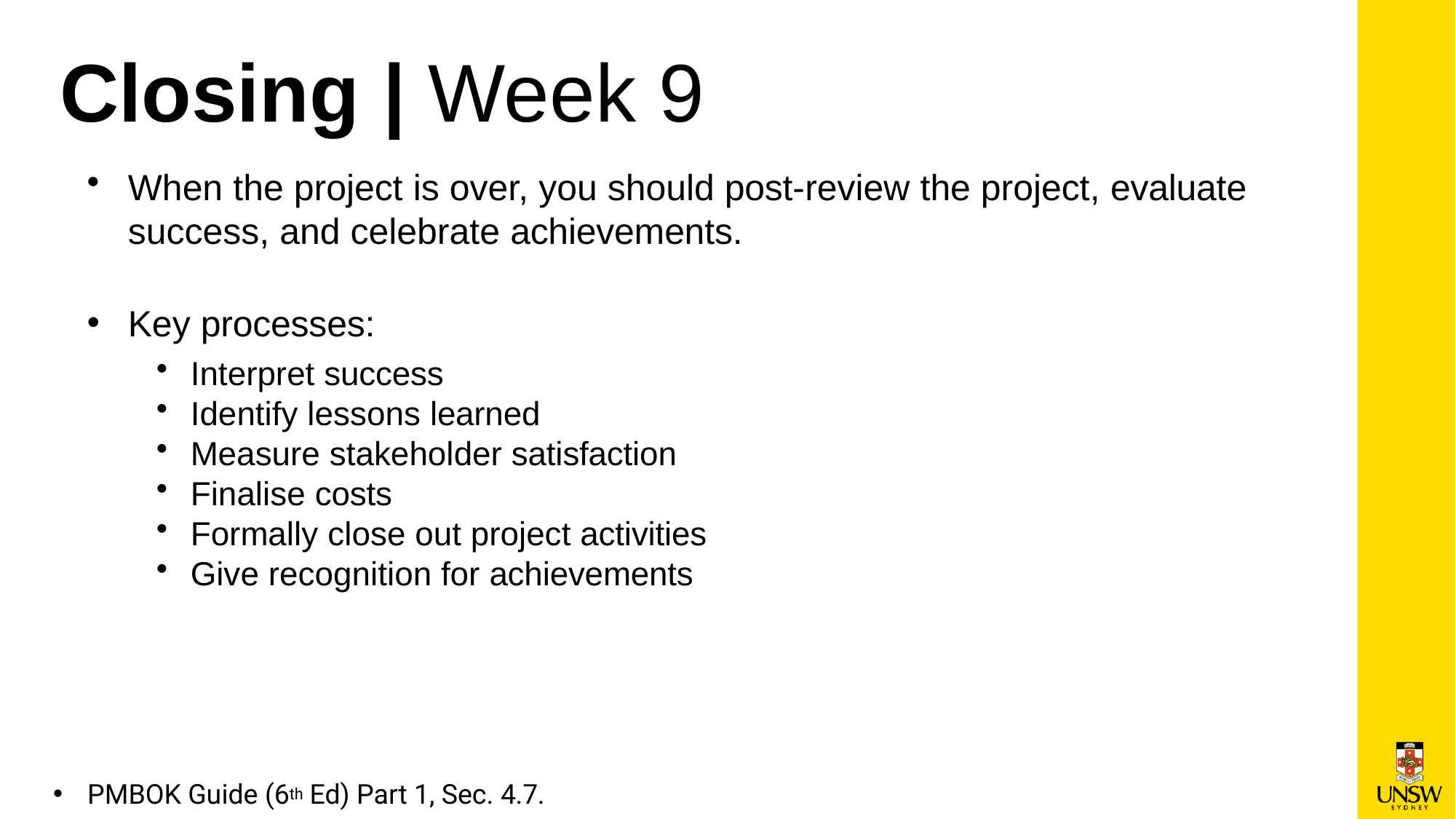

# Closing | Week 9
When the project is over, you should post-review the project, evaluate success, and celebrate achievements.

Key processes:
Interpret success
Identify lessons learned
Measure stakeholder satisfaction
Finalise costs
Formally close out project activities
Give recognition for achievements
PMBOK Guide (6th Ed) Part 1, Sec. 4.7.